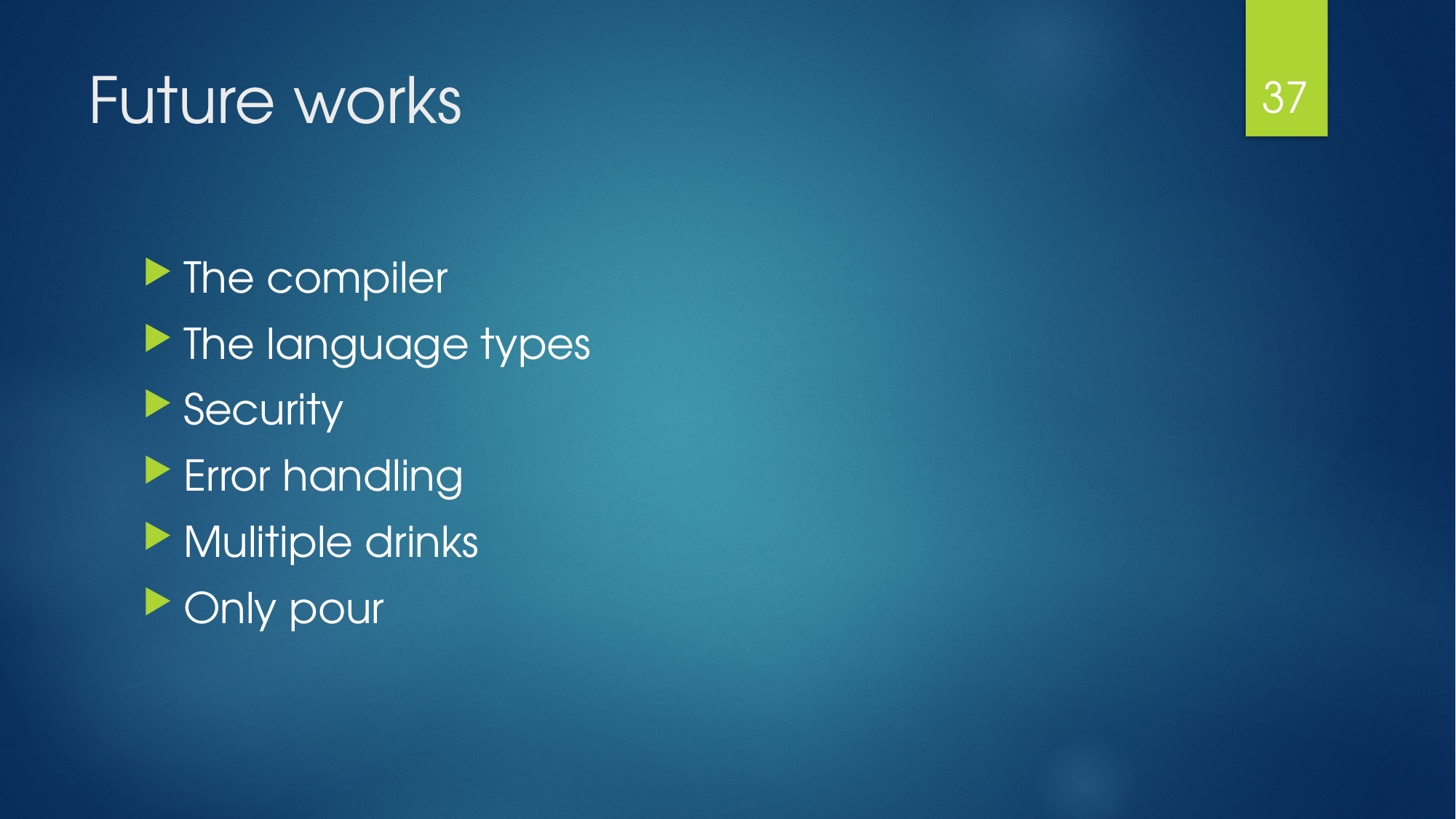

37
# Future works
The compiler
The language types
Security
Error handling
Mulitiple drinks
Only pour